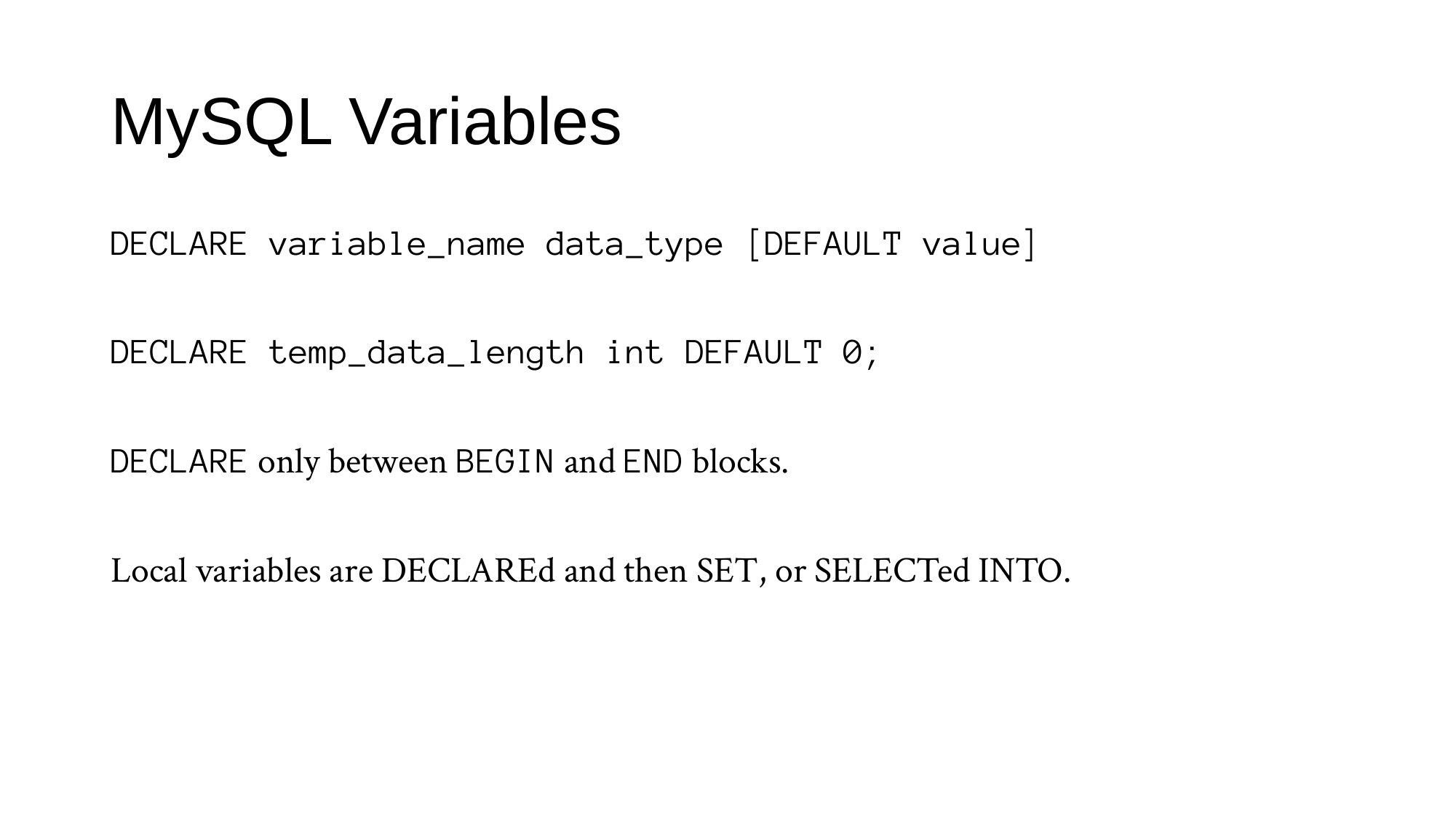

# MySQL Variables
DECLARE variable_name data_type [DEFAULT value]

DECLARE temp_data_length int DEFAULT 0;

DECLARE only between BEGIN and END blocks.

Local variables are DECLAREd and then SET, or SELECTed INTO.